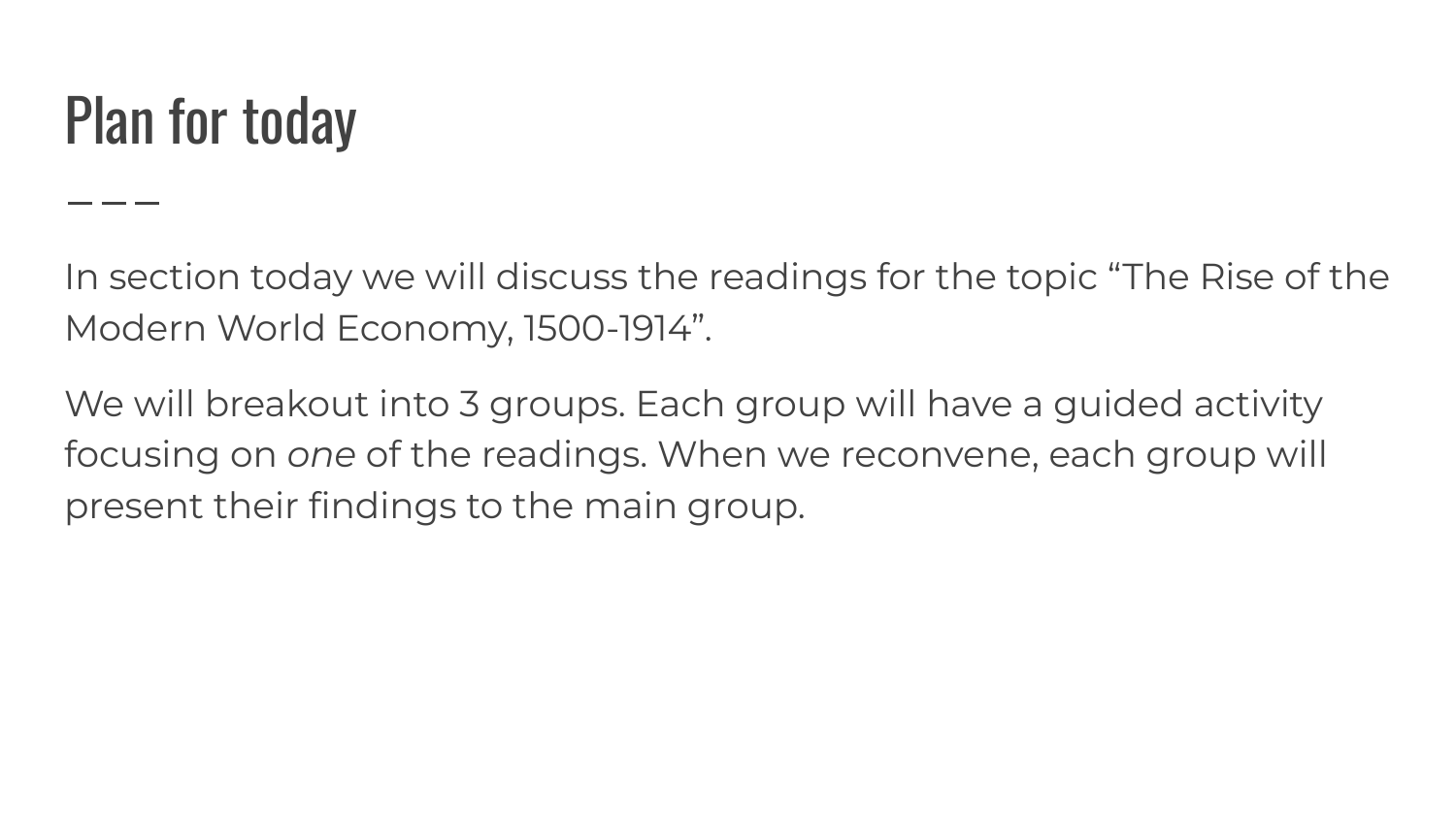

# Plan for today
In section today we will discuss the readings for the topic “The Rise of the Modern World Economy, 1500-1914”.
We will breakout into 3 groups. Each group will have a guided activity focusing on one of the readings. When we reconvene, each group will present their findings to the main group.